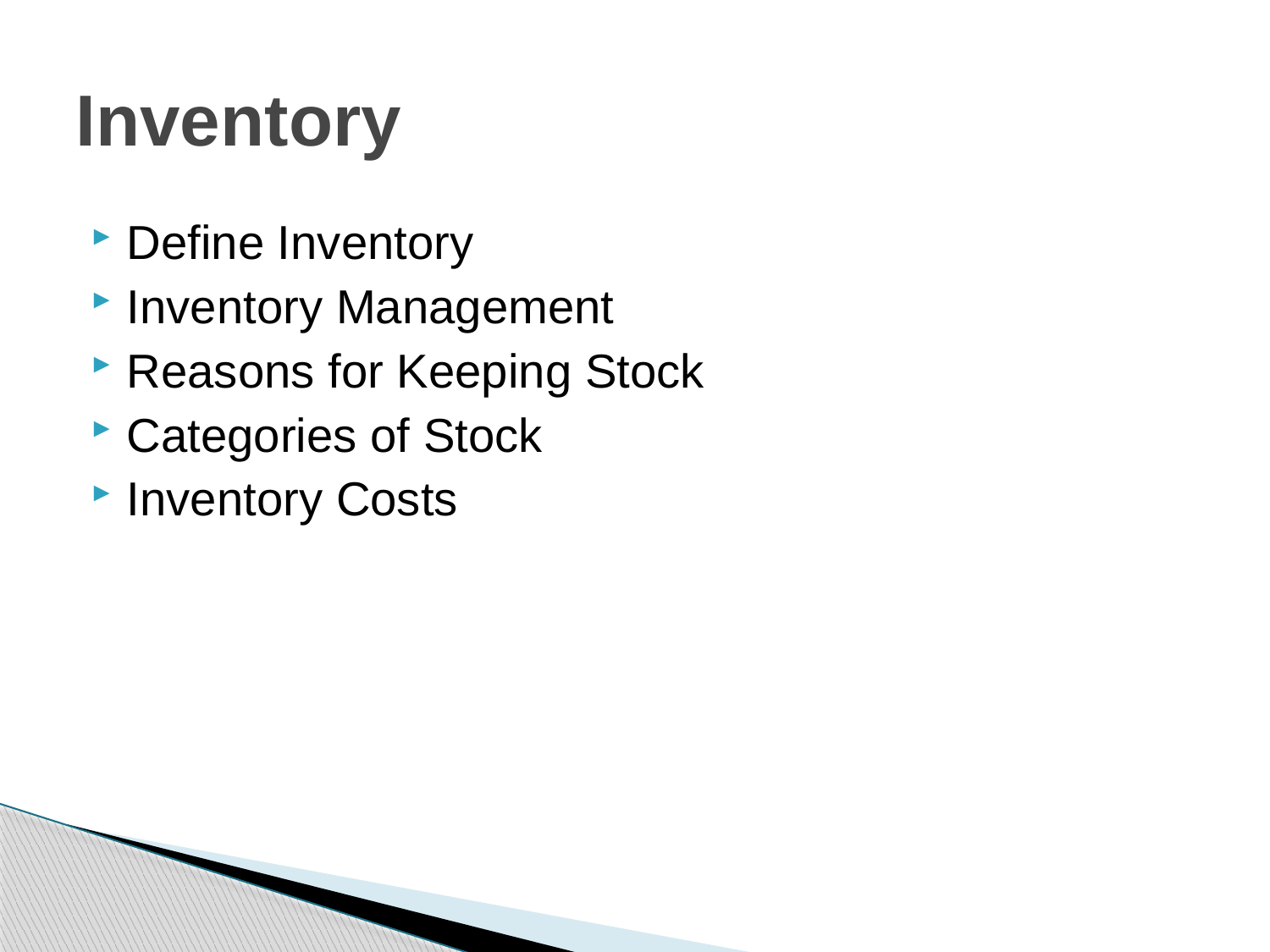

# Inventory
Define Inventory
Inventory Management
Reasons for Keeping Stock
Categories of Stock
Inventory Costs